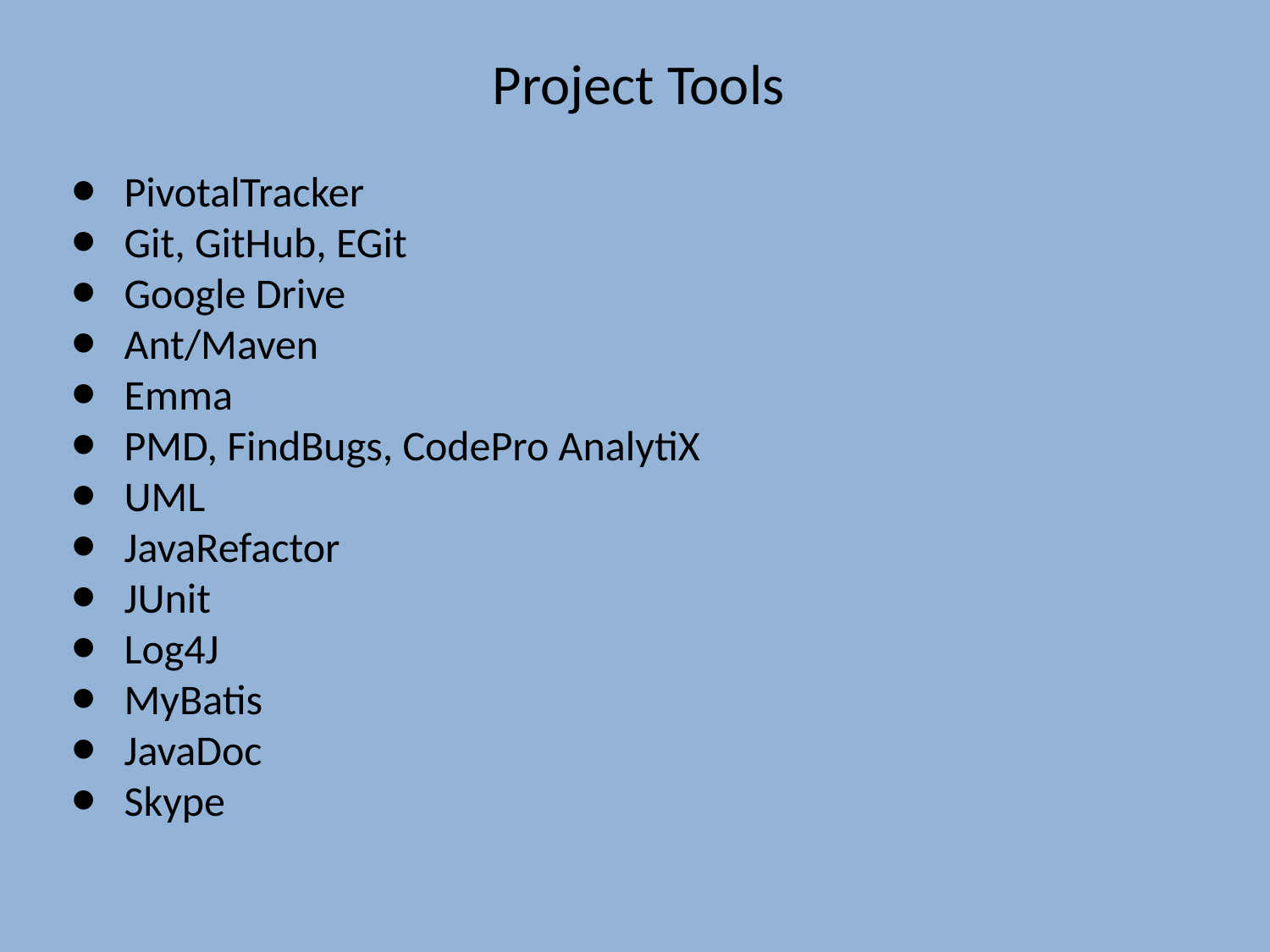

Project Tools
PivotalTracker
Git, GitHub, EGit
Google Drive
Ant/Maven
Emma
PMD, FindBugs, CodePro AnalytiX
UML
JavaRefactor
JUnit
Log4J
MyBatis
JavaDoc
Skype